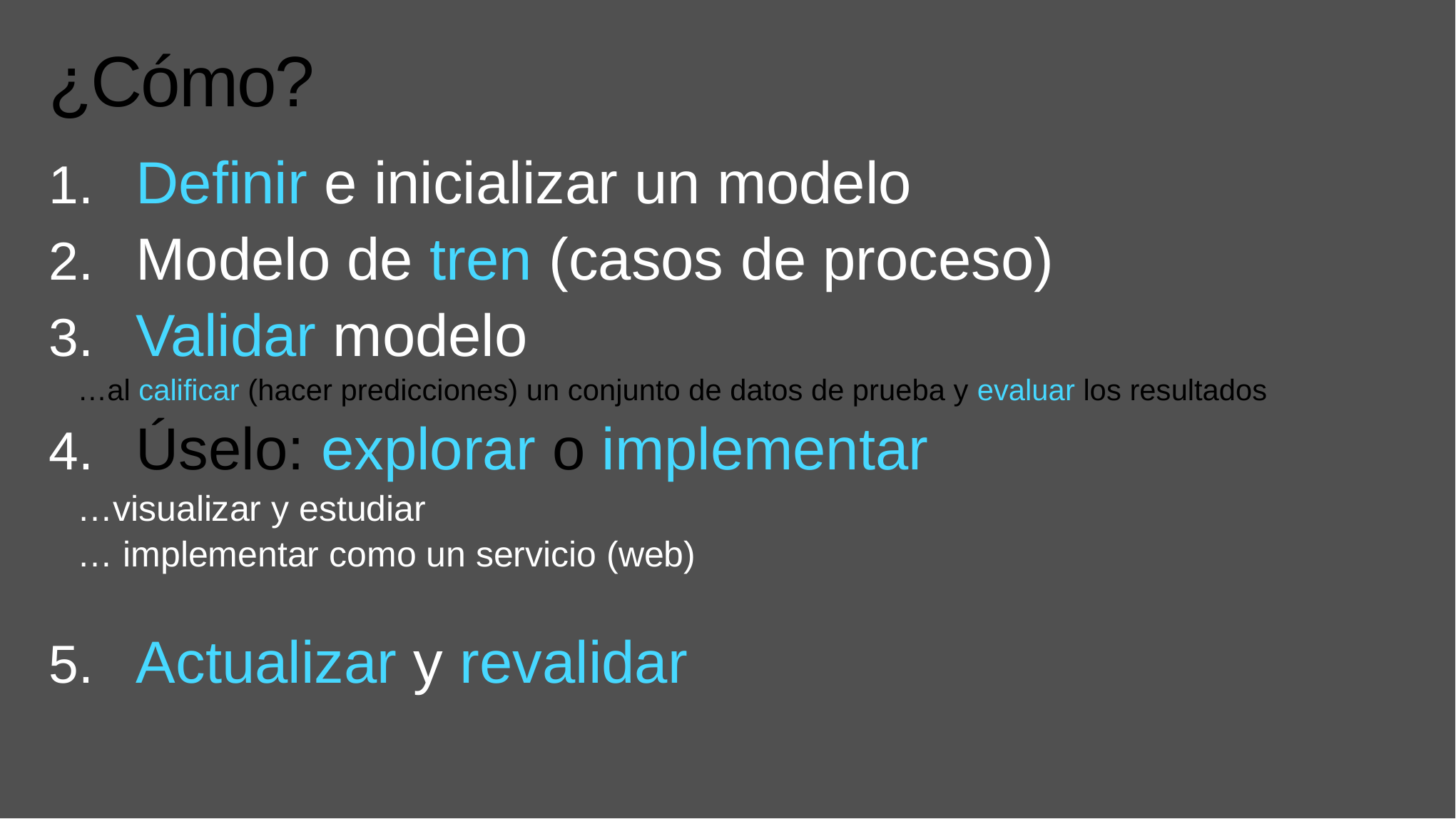

# ¿Cómo?
Definir e inicializar un modelo
Modelo de tren (casos de proceso)
Validar modelo
…al calificar (hacer predicciones) un conjunto de datos de prueba y evaluar los resultados
Úselo: explorar o implementar
…visualizar y estudiar
… implementar como un servicio (web)

Actualizar y revalidar